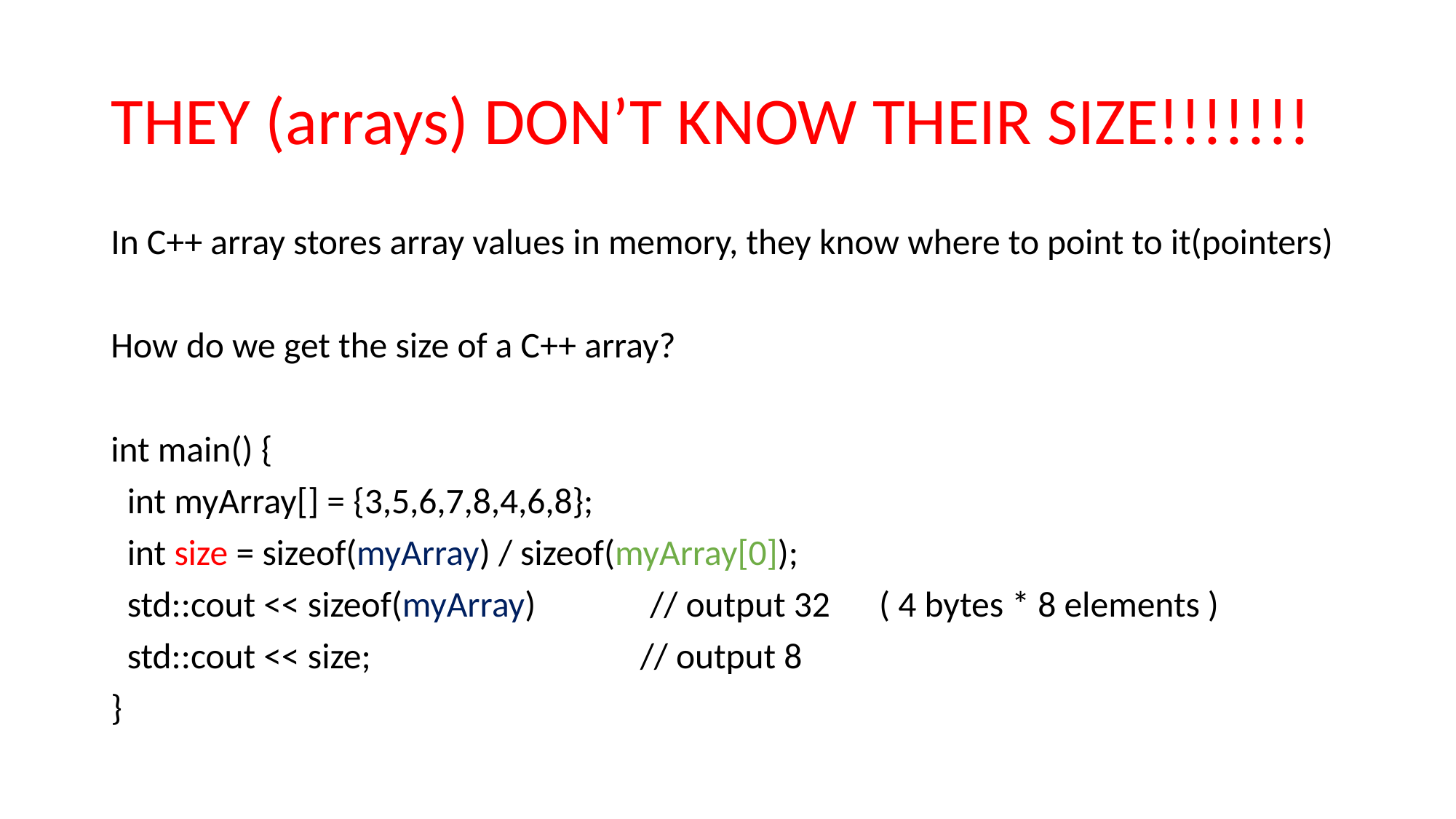

# THEY (arrays) DON’T KNOW THEIR SIZE!!!!!!!
In C++ array stores array values in memory, they know where to point to it(pointers)

How do we get the size of a C++ array?

int main() {
  int myArray[] = {3,5,6,7,8,4,6,8};
  int size = sizeof(myArray) / sizeof(myArray[0]);
  std::cout << sizeof(myArray)              // output 32      ( 4 bytes * 8 elements )
  std::cout << size;                                 // output 8
}